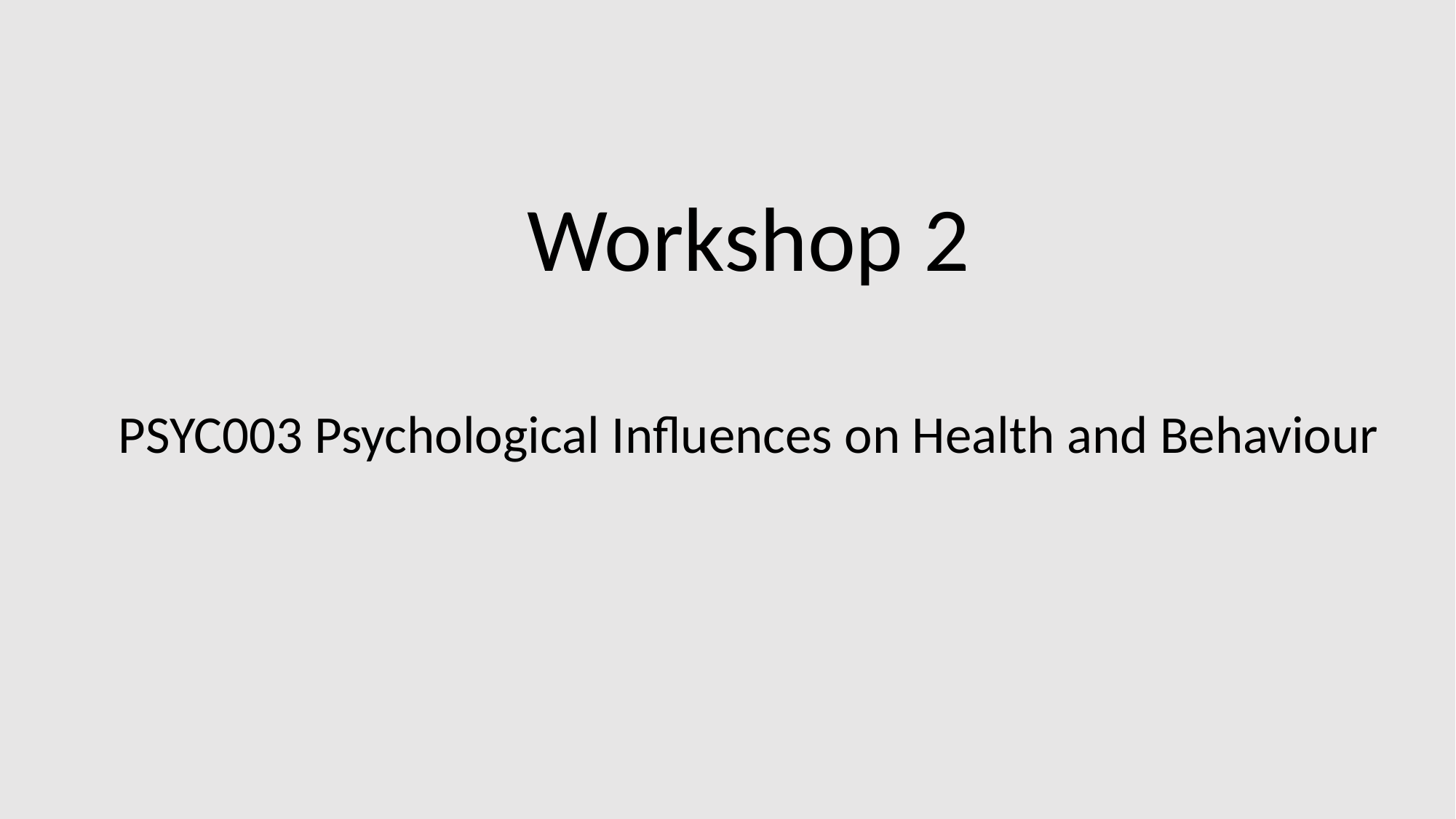

# Workshop 2
PSYC003 Psychological Influences on Health and Behaviour